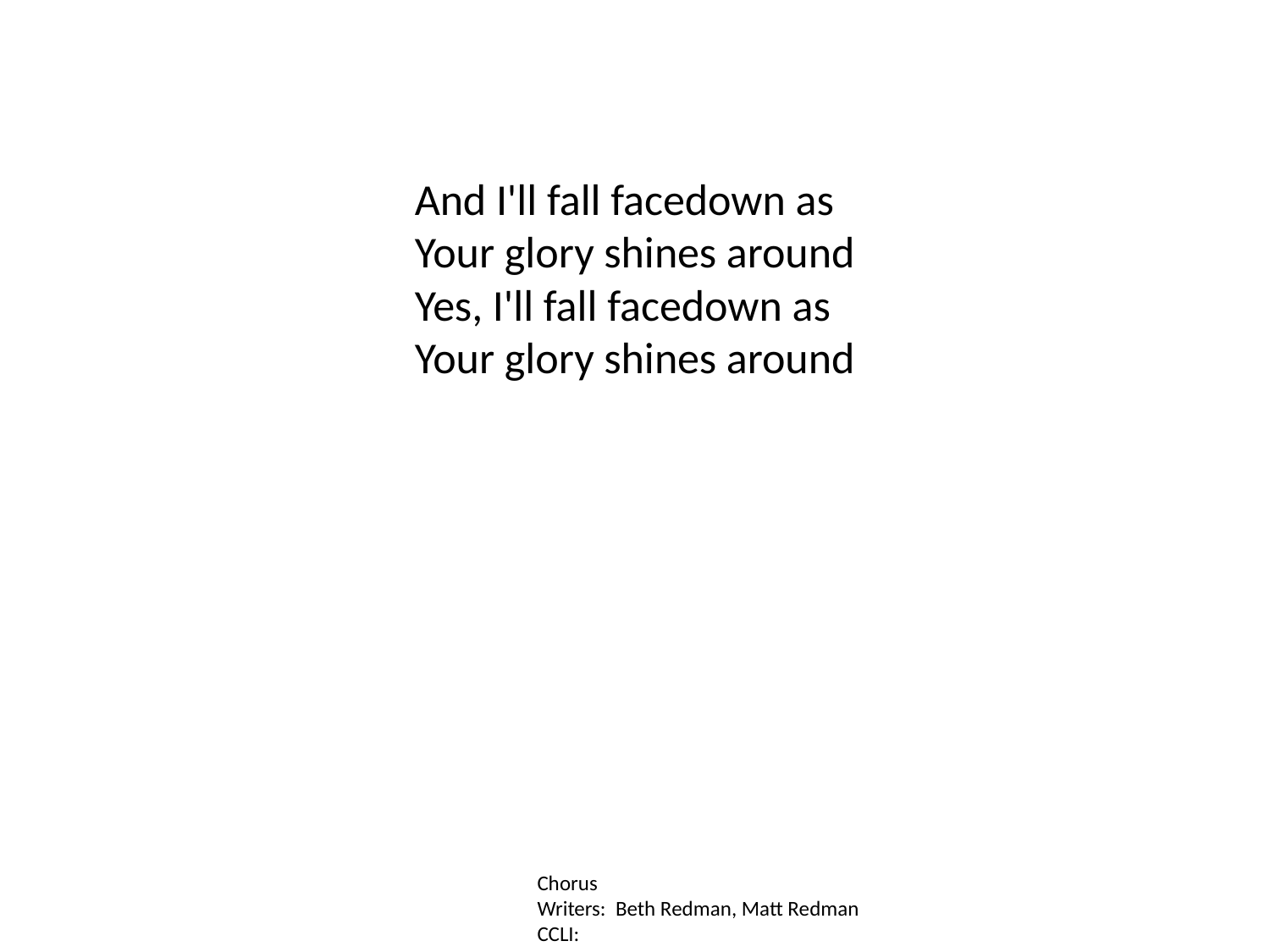

And I'll fall facedown as
Your glory shines around
Yes, I'll fall facedown as
Your glory shines around

Chorus
Writers:  Beth Redman, Matt Redman
CCLI: